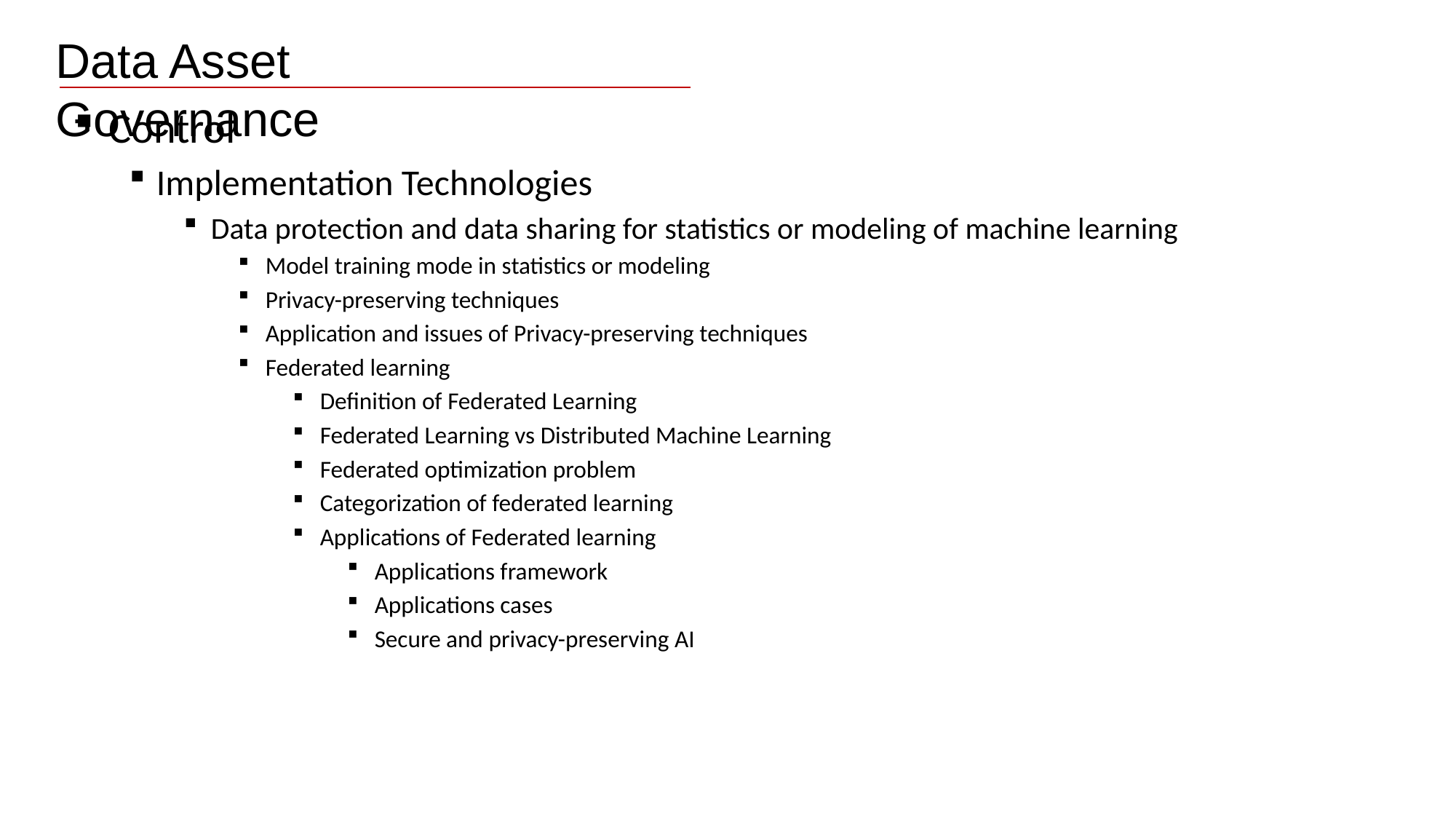

Data Asset Governance
Control
Implementation Technologies
Data protection and data sharing for statistics or modeling of machine learning
Model training mode in statistics or modeling
Privacy-preserving techniques
Application and issues of Privacy-preserving techniques
Federated learning
Definition of Federated Learning
Federated Learning vs Distributed Machine Learning
Federated optimization problem
Categorization of federated learning
Applications of Federated learning
Applications framework
Applications cases
Secure and privacy-preserving AI